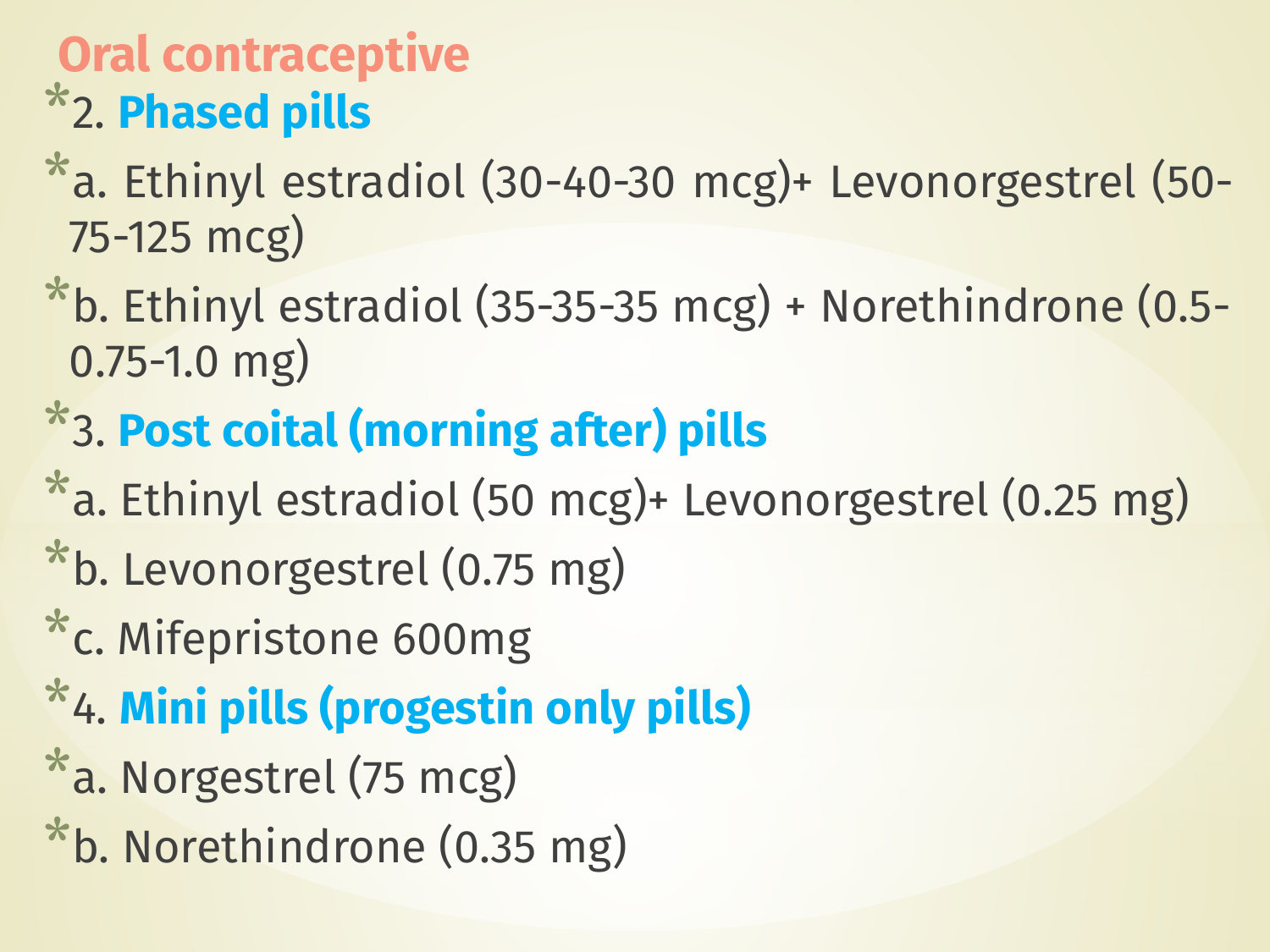

# Oral contraceptive
2. Phased pills
a. Ethinyl estradiol (30-40-30 mcg)+ Levonorgestrel (50-75-125 mcg)
b. Ethinyl estradiol (35-35-35 mcg) + Norethindrone (0.5-0.75-1.0 mg)
3. Post coital (morning after) pills
a. Ethinyl estradiol (50 mcg)+ Levonorgestrel (0.25 mg)
b. Levonorgestrel (0.75 mg)
c. Mifepristone 600mg
4. Mini pills (progestin only pills)
a. Norgestrel (75 mcg)
b. Norethindrone (0.35 mg)